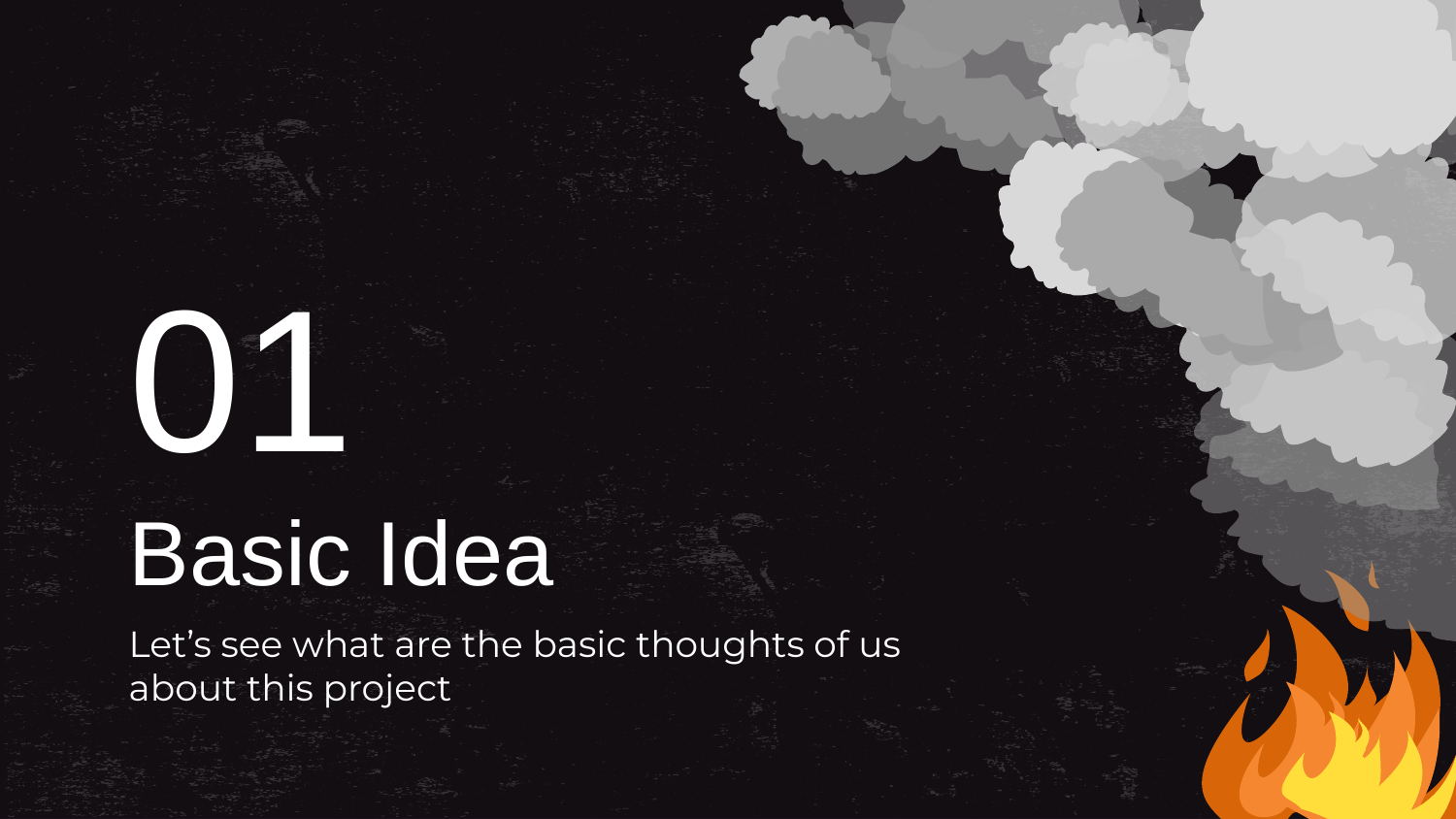

01

# Basic Idea
Let’s see what are the basic thoughts of us about this project